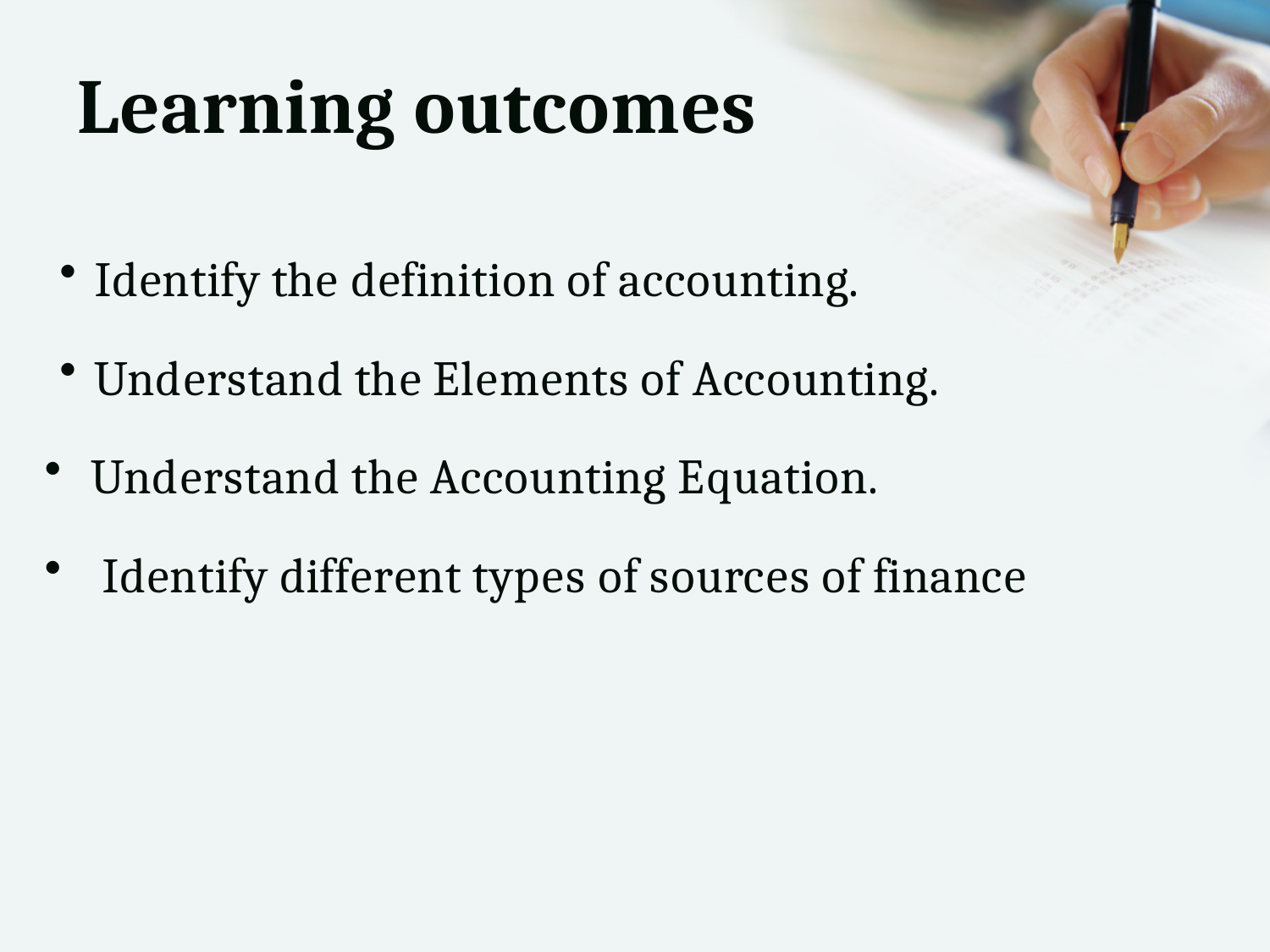

# Learning outcomes
Identify the definition of accounting.
Understand the Elements of Accounting.
Understand the Accounting Equation.
 Identify different types of sources of finance